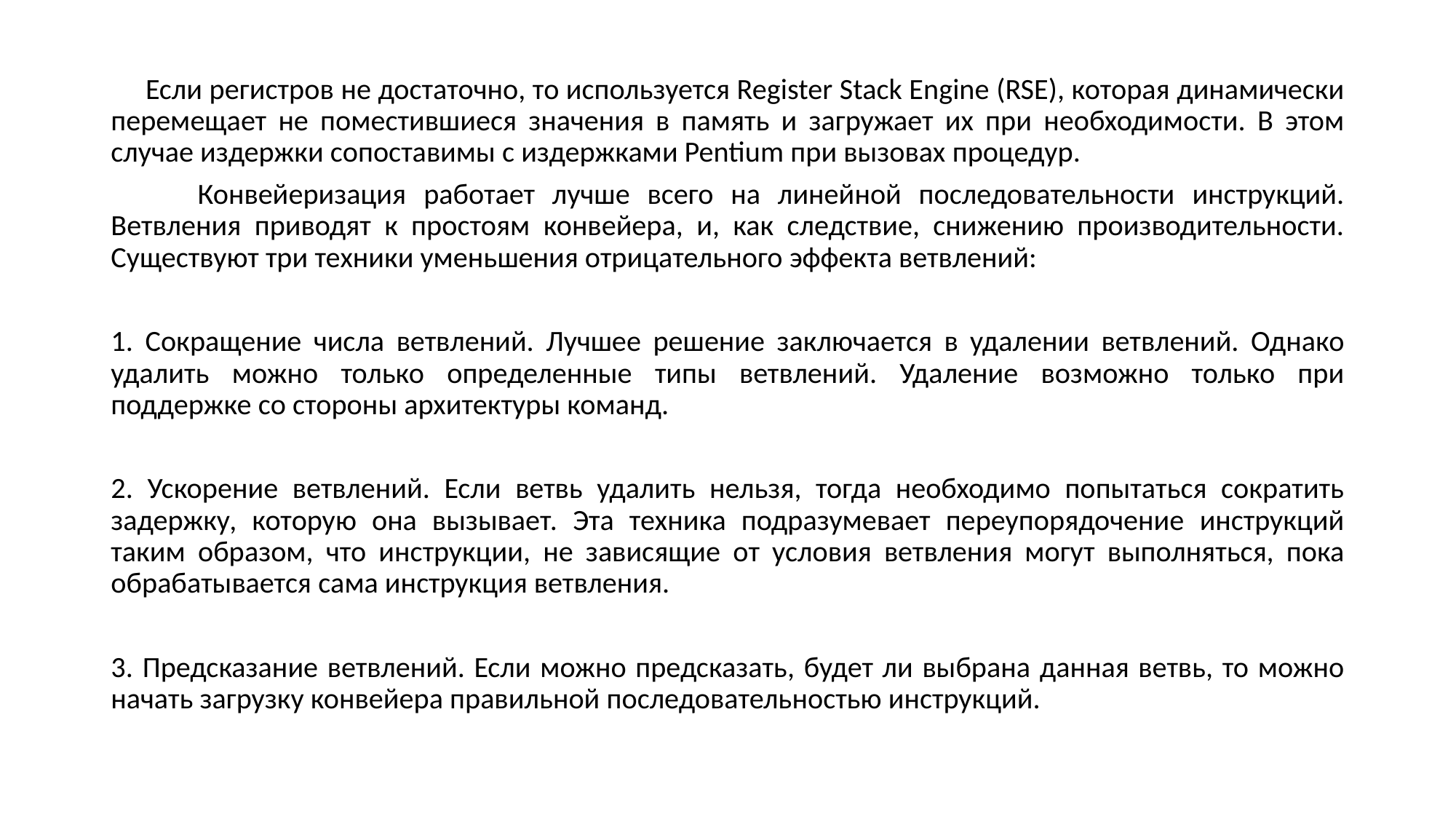

Если регистров не достаточно, то используется Register Stack Engine (RSE), которая динамически перемещает не поместившиеся значения в память и загружает их при необходимости. В этом случае издержки сопоставимы с издержками Pentium при вызовах процедур.
     Конвейеризация работает лучше всего на линейной последовательности инструкций. Ветвления приводят к простоям конвейера, и, как следствие, снижению производительности. Существуют три техники уменьшения отрицательного эффекта ветвлений:

1. Сокращение числа ветвлений. Лучшее решение заключается в удалении ветвлений. Однако удалить можно только определенные типы ветвлений. Удаление возможно только при поддержке со стороны архитектуры команд.

2. Ускорение ветвлений. Если ветвь удалить нельзя, тогда необходимо попытаться сократить задержку, которую она вызывает. Эта техника подразумевает переупорядочение инструкций таким образом, что инструкции, не зависящие от условия ветвления могут выполняться, пока обрабатывается сама инструкция ветвления.

3. Предсказание ветвлений. Если можно предсказать, будет ли выбрана данная ветвь, то можно начать загрузку конвейера правильной последовательностью инструкций.